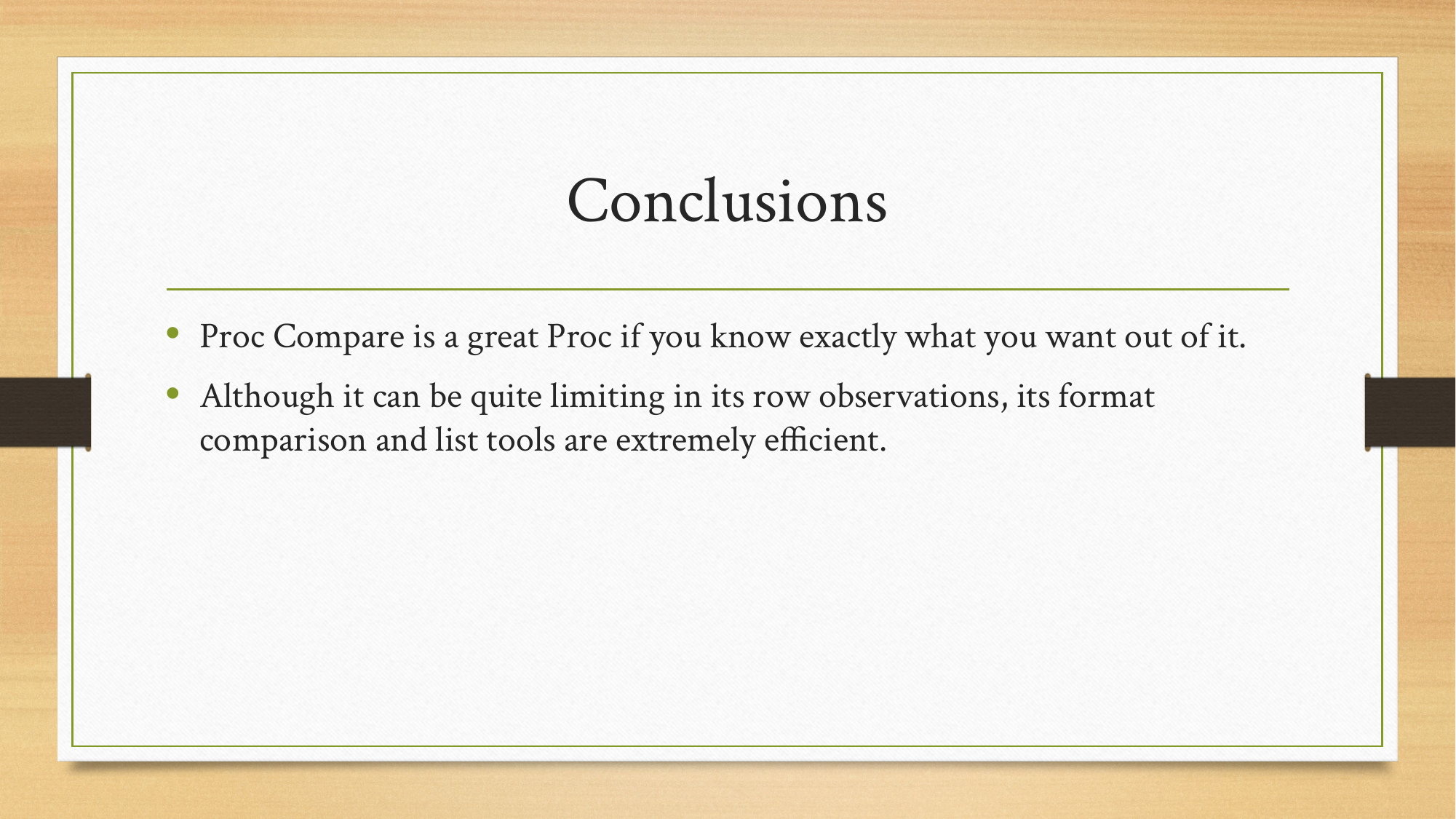

# Conclusions
Proc Compare is a great Proc if you know exactly what you want out of it.
Although it can be quite limiting in its row observations, its format comparison and list tools are extremely efficient.